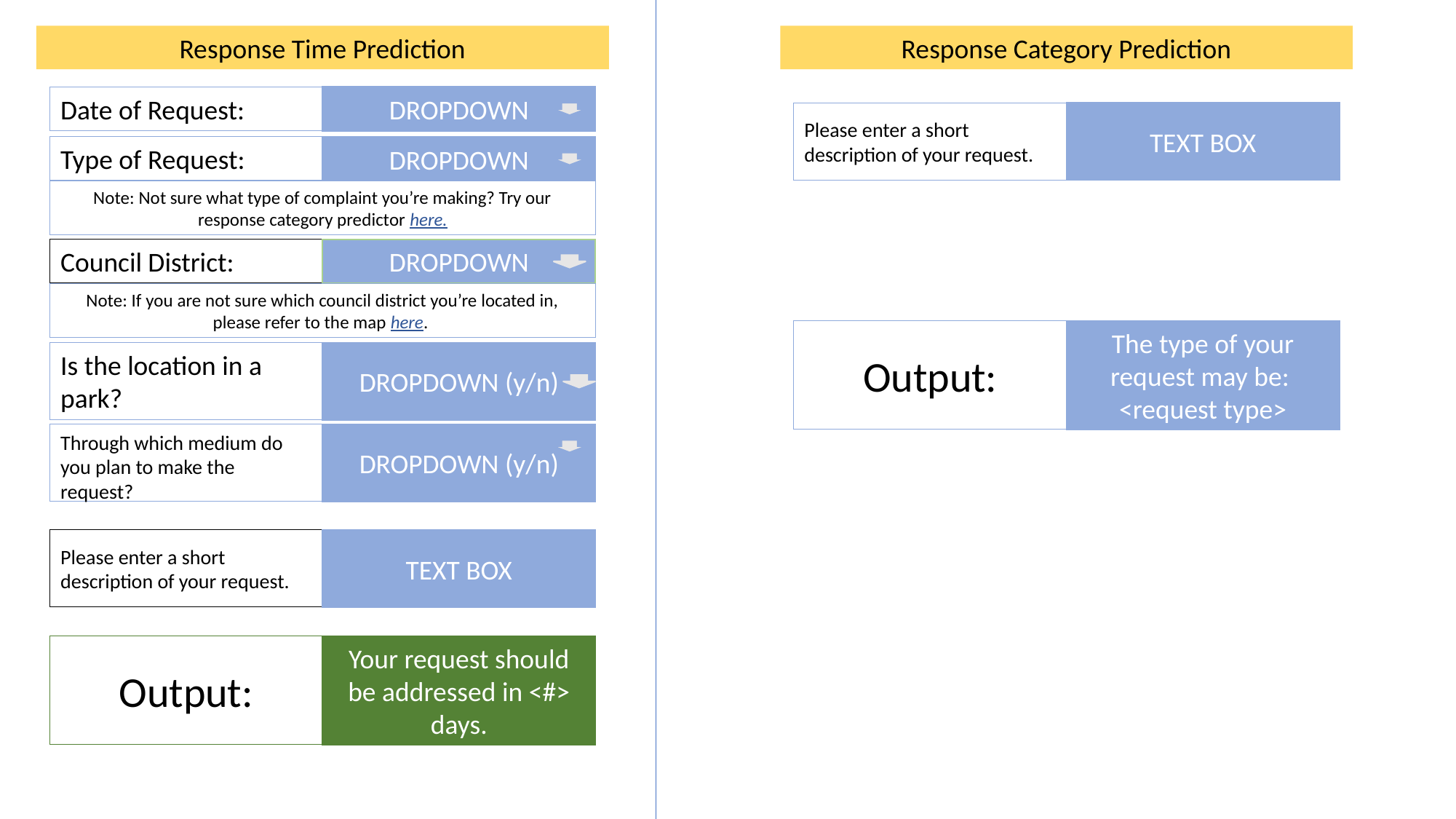

Response Time Prediction
Response Category Prediction
Date of Request:
DROPDOWN

Please enter a short description of your request.
TEXT BOX
Type of Request:
DROPDOWN

Note: Not sure what type of complaint you’re making? Try our response category predictor here.
Council District:
DROPDOWN

Note: If you are not sure which council district you’re located in, please refer to the map here.
Output:
The type of your request may be:
<request type>
Is the location in a park?
DROPDOWN (y/n)

Through which medium do you plan to make the request?
DROPDOWN (y/n)

Please enter a short description of your request.
TEXT BOX
Output:
Your request should be addressed in <#> days.